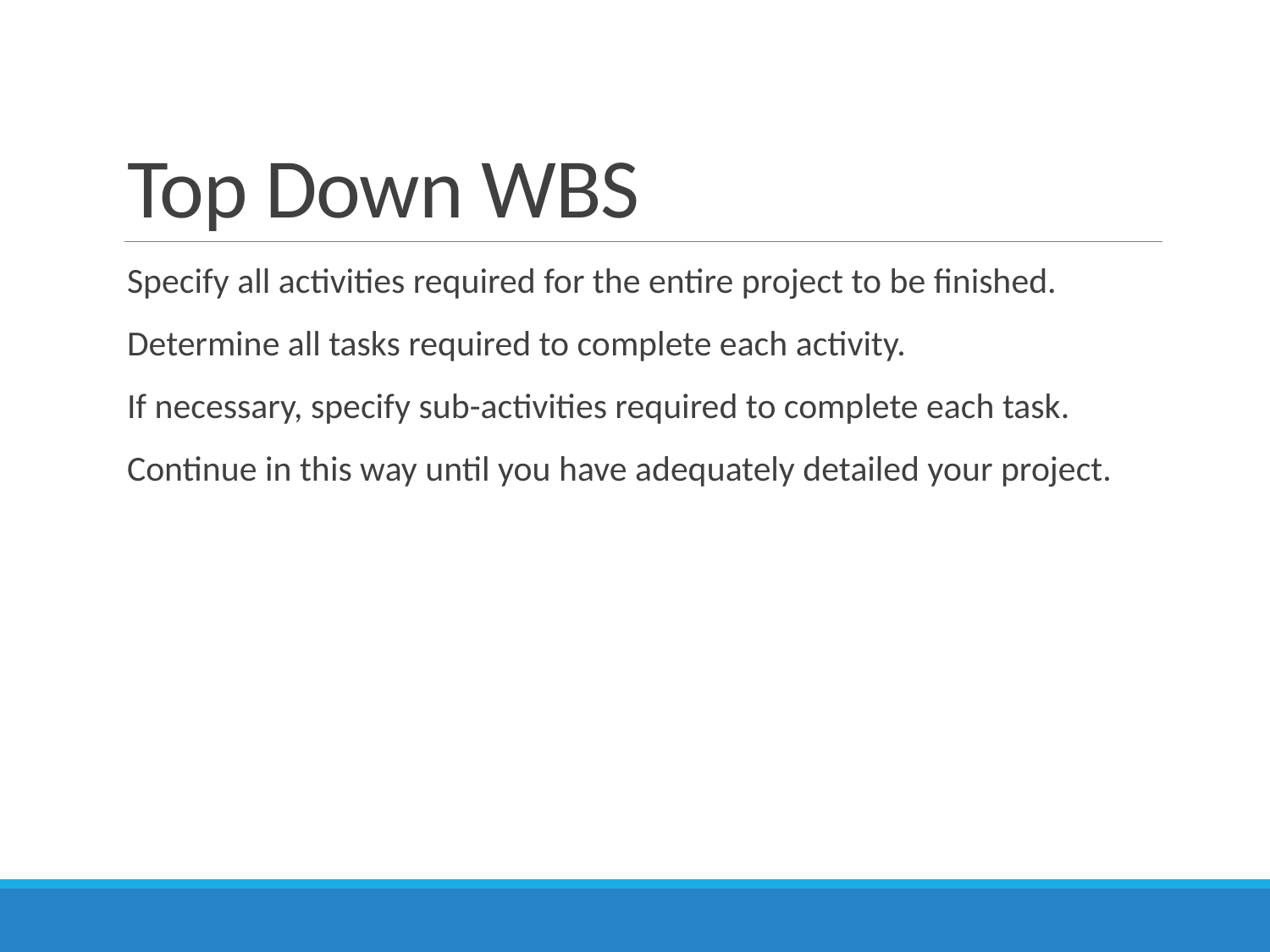

# Top Down WBS
Specify all activities required for the entire project to be finished.
Determine all tasks required to complete each activity.
If necessary, specify sub-activities required to complete each task.
Continue in this way until you have adequately detailed your project.